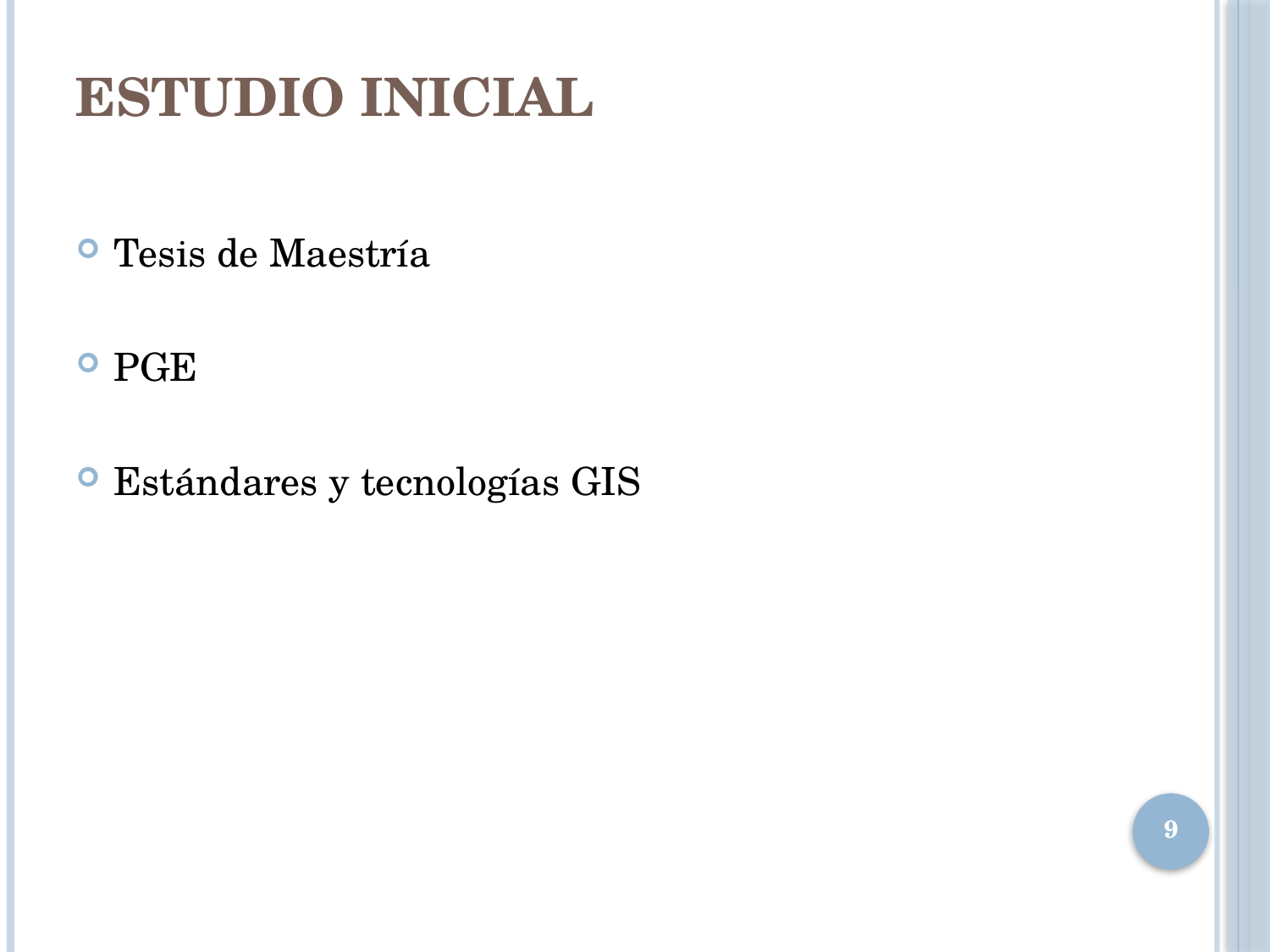

# Estudio Inicial
Tesis de Maestría

PGE

Estándares y tecnologías GIS
9